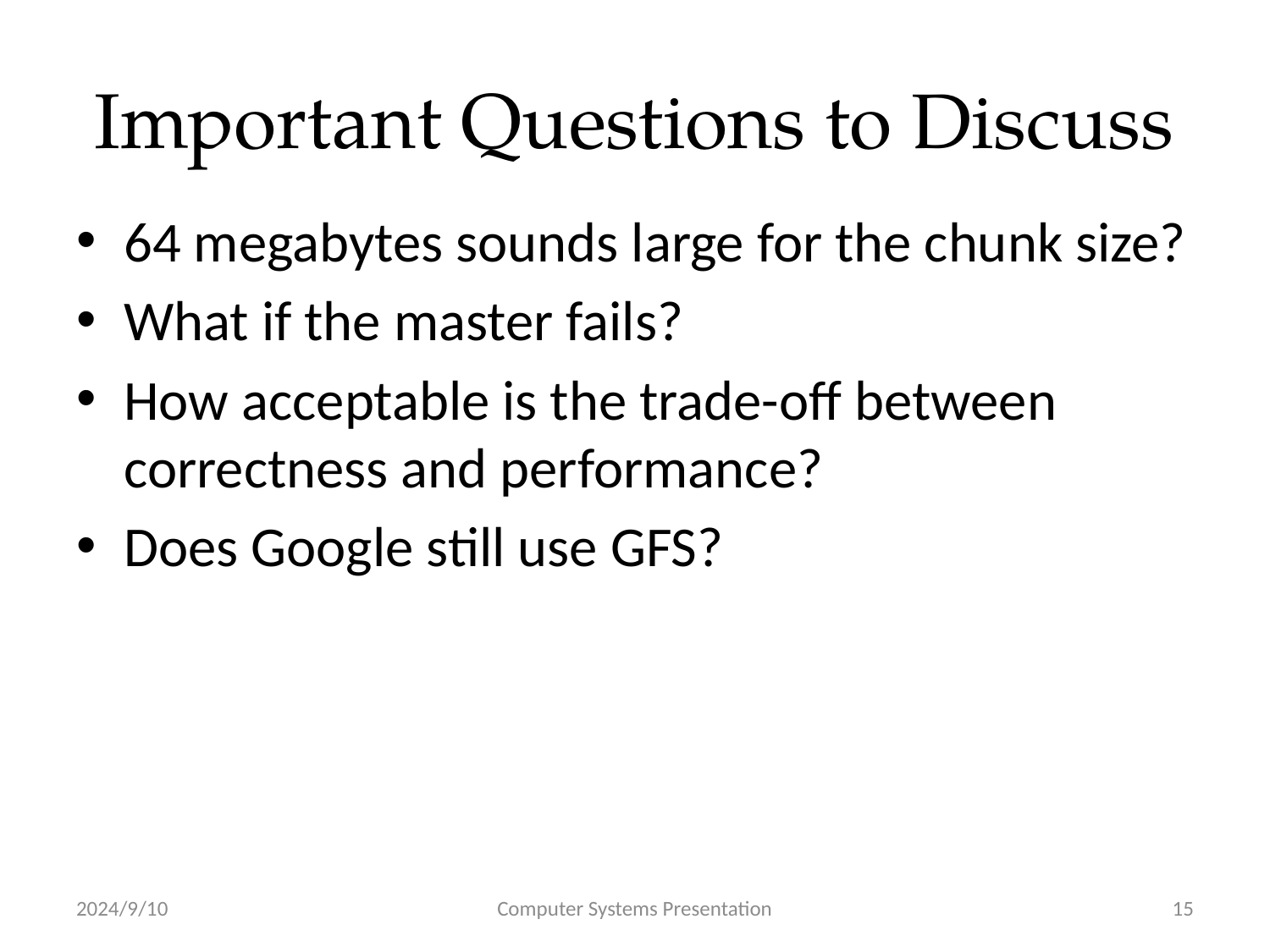

# Important Questions to Discuss
64 megabytes sounds large for the chunk size?
What if the master fails?
How acceptable is the trade-off between correctness and performance?
Does Google still use GFS?
2024/9/10
Computer Systems Presentation
15